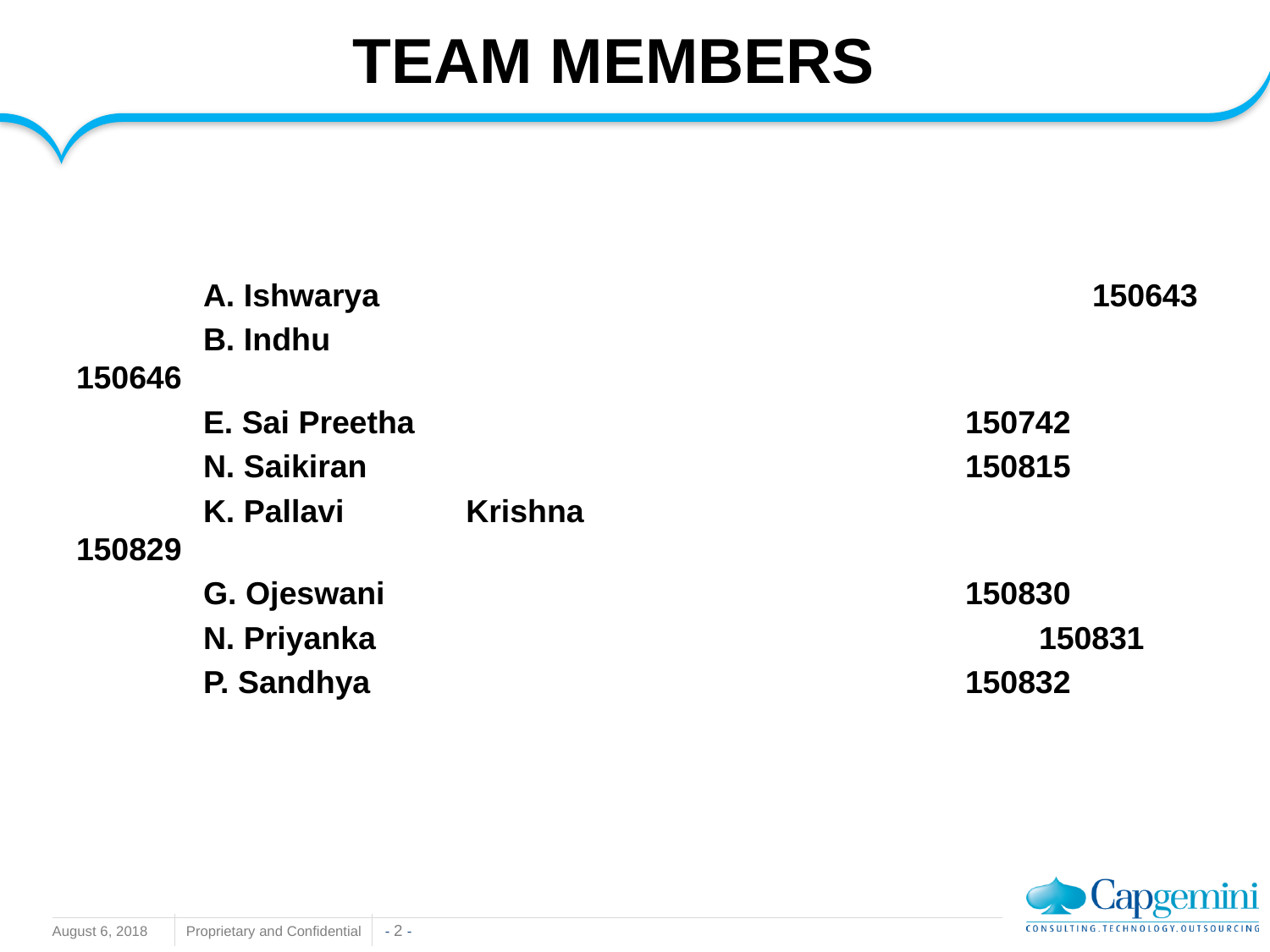

# TEAM MEMBERS

	A. Ishwarya		                                		150643
	B. Indhu				                  		150646
	E. Sai Preetha					150742
	N. Saikiran					150815
	K. Pallavi	 Krishna					150829
	G. Ojeswani					150830
	N. Priyanka			                                     150831
	P. Sandhya					150832